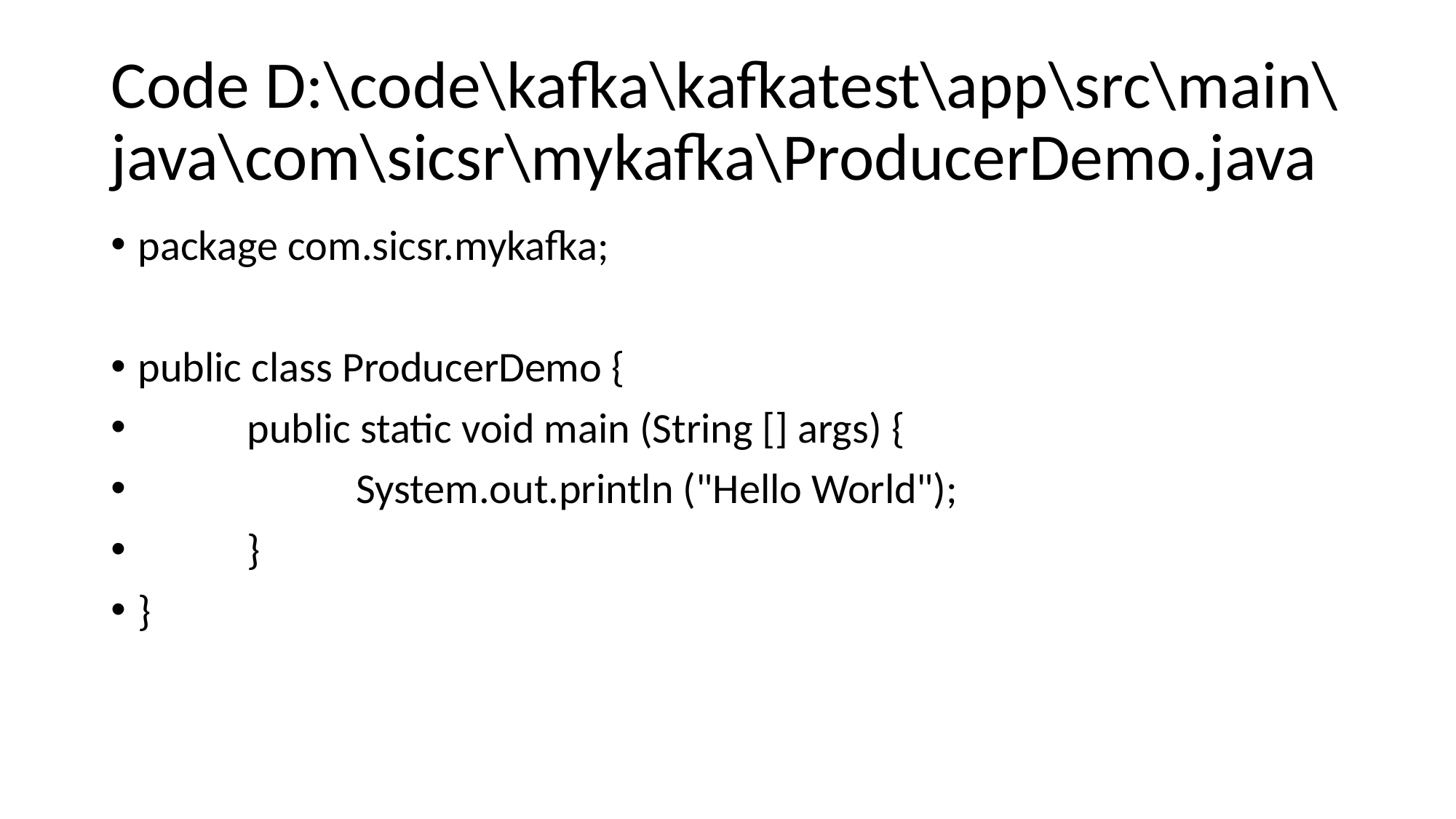

# Code D:\code\kafka\kafkatest\app\src\main\java\com\sicsr\mykafka\ProducerDemo.java
package com.sicsr.mykafka;

public class ProducerDemo {
	public static void main (String [] args) {
		System.out.println ("Hello World");
	}
}